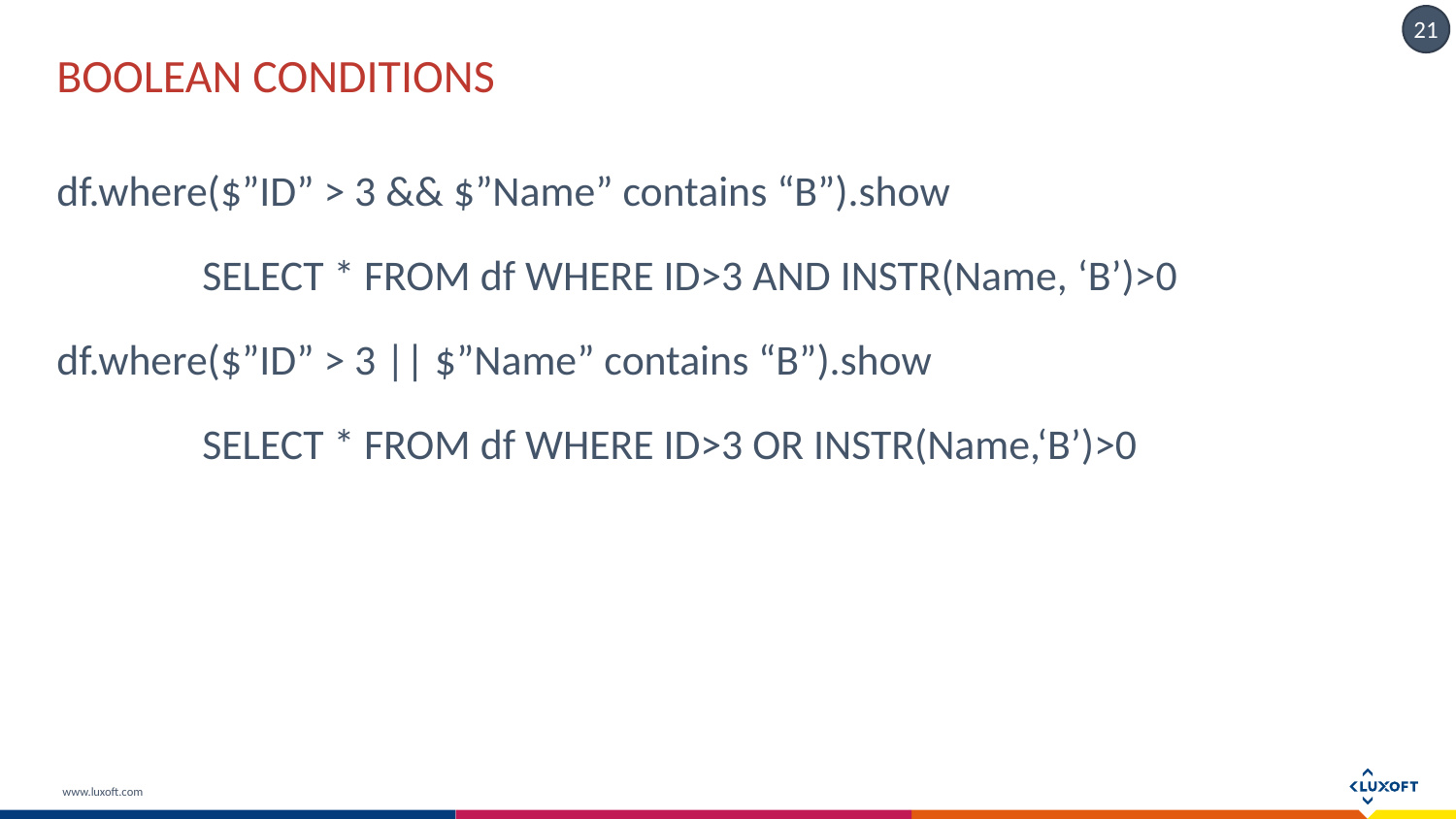

# BOOLEAN CONDITIONS
df.where($”ID” > 3 && $”Name” contains “B”).show
	SELECT * FROM df WHERE ID>3 AND INSTR(Name, ‘B’)>0
df.where($”ID” > 3 || $”Name” contains “B”).show
	SELECT * FROM df WHERE ID>3 OR INSTR(Name,‘B’)>0